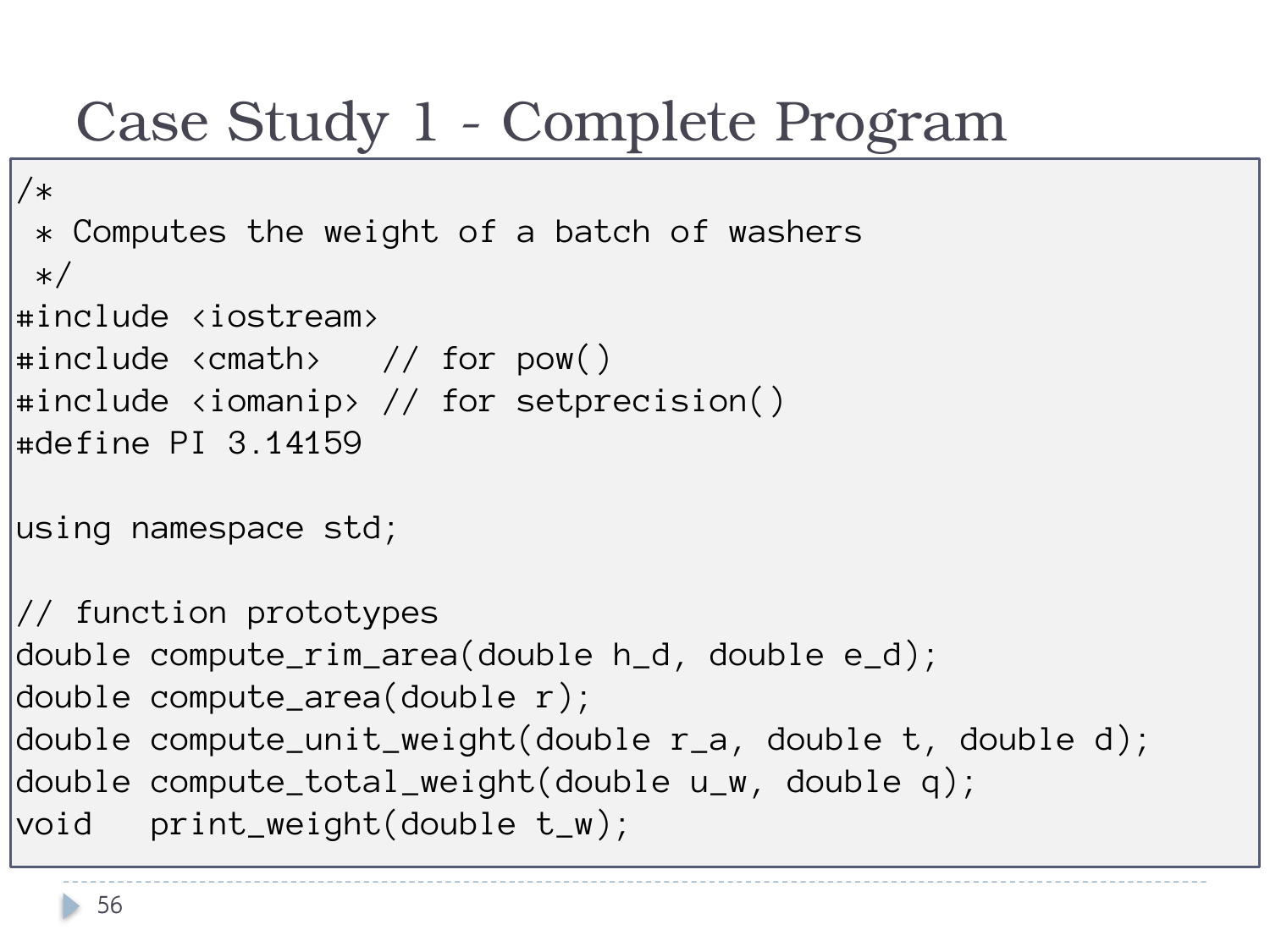

# Case Study 1 - Complete Program
/*
 * Computes the weight of a batch of washers
 */
#include <iostream>
#include <cmath>   // for pow()
#include <iomanip> // for setprecision()
#define PI 3.14159

using namespace std;

// function prototypes
double compute_rim_area(double h_d, double e_d);
double compute_area(double r);
double compute_unit_weight(double r_a, double t, double d);
double compute_total_weight(double u_w, double q);
void   print_weight(double t_w);

56